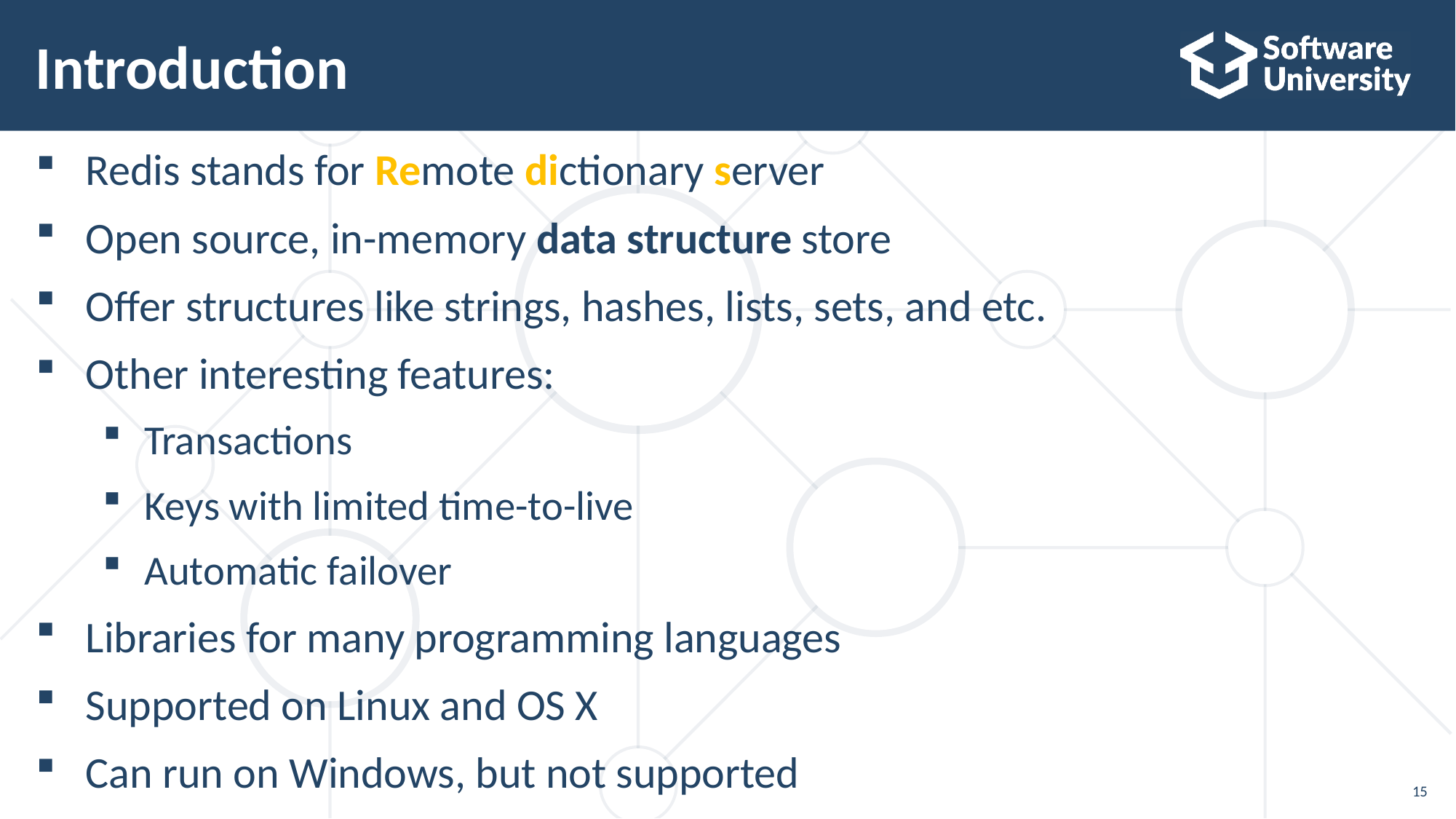

# Introduction
Redis stands for Remote dictionary server
Open source, in-memory data structure store
Offer structures like strings, hashes, lists, sets, and etc.
Other interesting features:
Transactions
Keys with limited time-to-live
Automatic failover
Libraries for many programming languages
Supported on Linux and OS X
Can run on Windows, but not supported
15